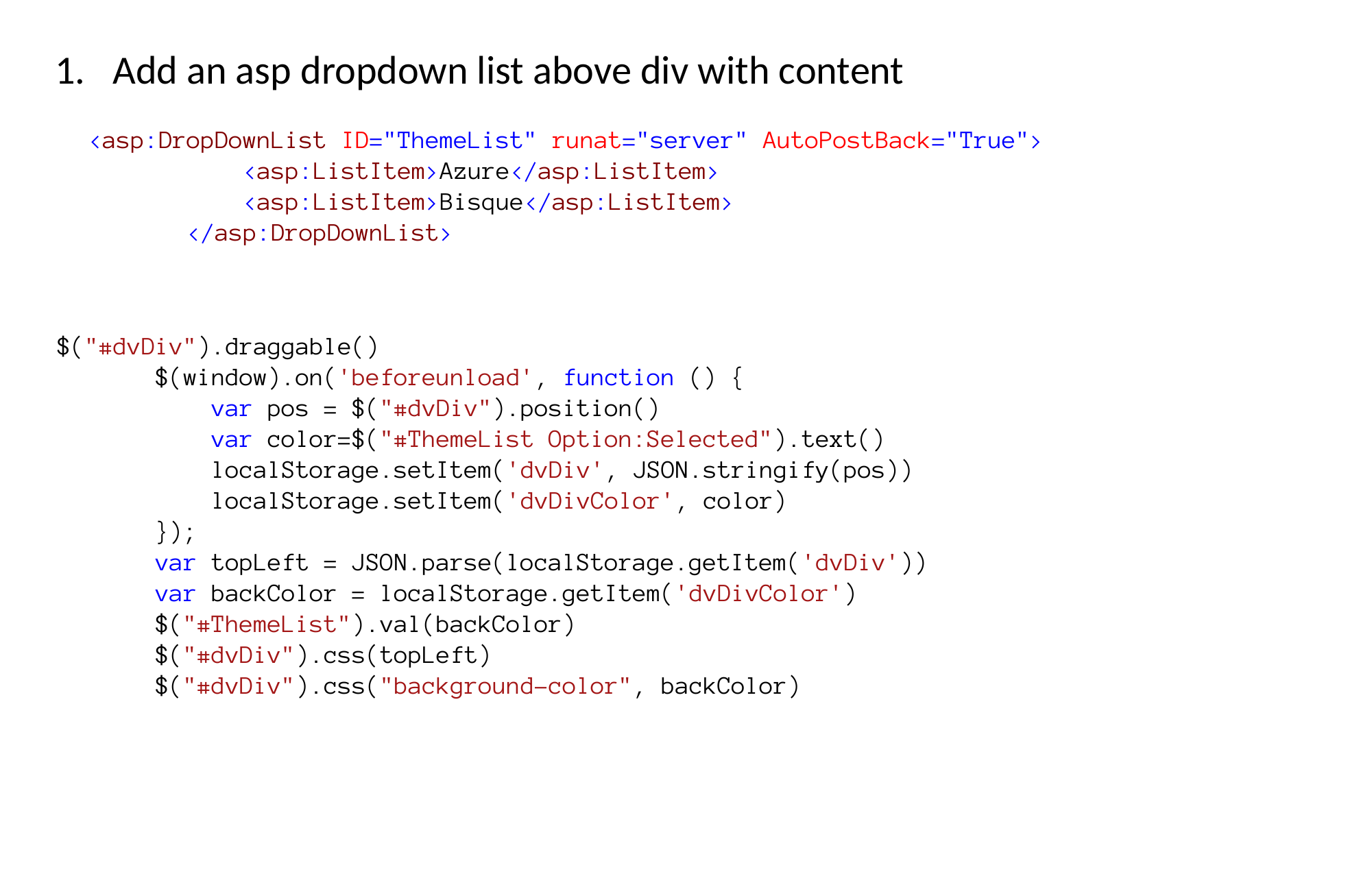

Add an asp dropdown list above div with content

 <asp:DropDownList ID="ThemeList" runat="server" AutoPostBack="True">
            <asp:ListItem>Azure</asp:ListItem>
            <asp:ListItem>Bisque</asp:ListItem>
        </asp:DropDownList>
 $("#dvDiv").draggable()
        $(window).on('beforeunload', function () {
            var pos = $("#dvDiv").position()
            var color=$("#ThemeList Option:Selected").text()
            localStorage.setItem('dvDiv', JSON.stringify(pos))
            localStorage.setItem('dvDivColor', color)
        });
        var topLeft = JSON.parse(localStorage.getItem('dvDiv'))
        var backColor = localStorage.getItem('dvDivColor')
        $("#ThemeList").val(backColor)
        $("#dvDiv").css(topLeft)
        $("#dvDiv").css("background-color", backColor)